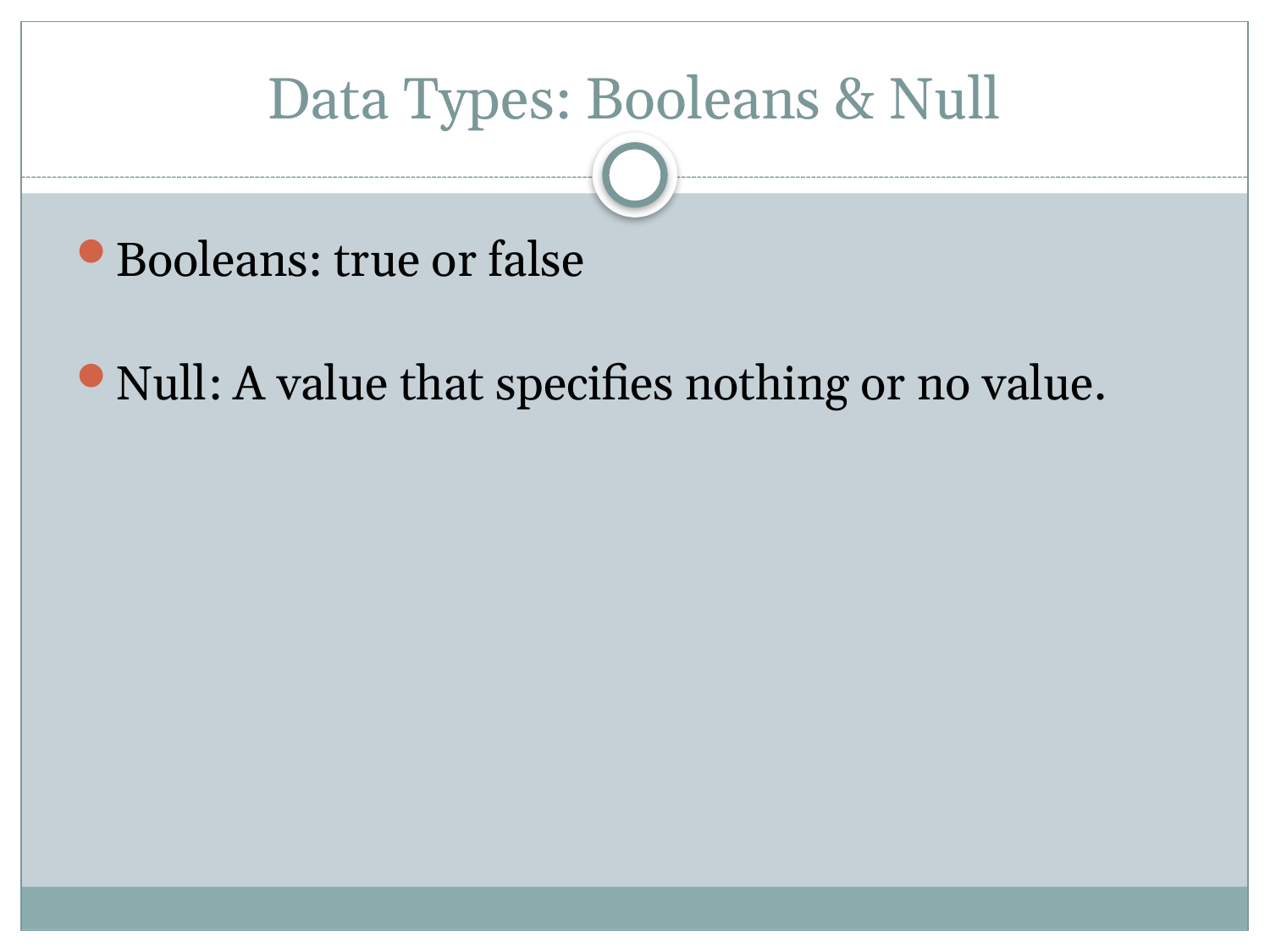

# Data Types: Booleans & Null
Booleans: true or false
Null: A value that specifies nothing or no value.